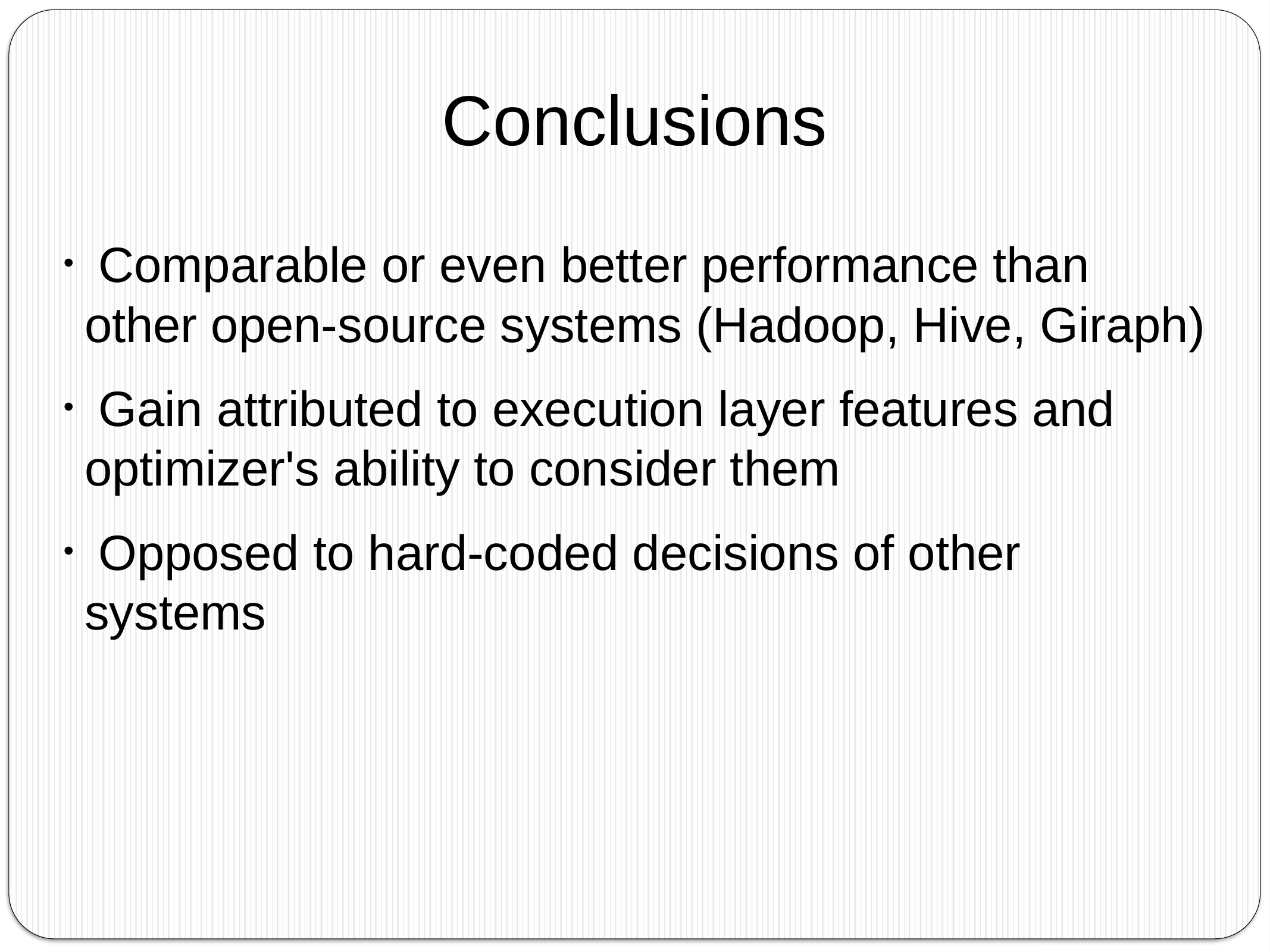

Conclusions
 Comparable or even better performance than other open-source systems (Hadoop, Hive, Giraph)
 Gain attributed to execution layer features and optimizer's ability to consider them
 Opposed to hard-coded decisions of other systems